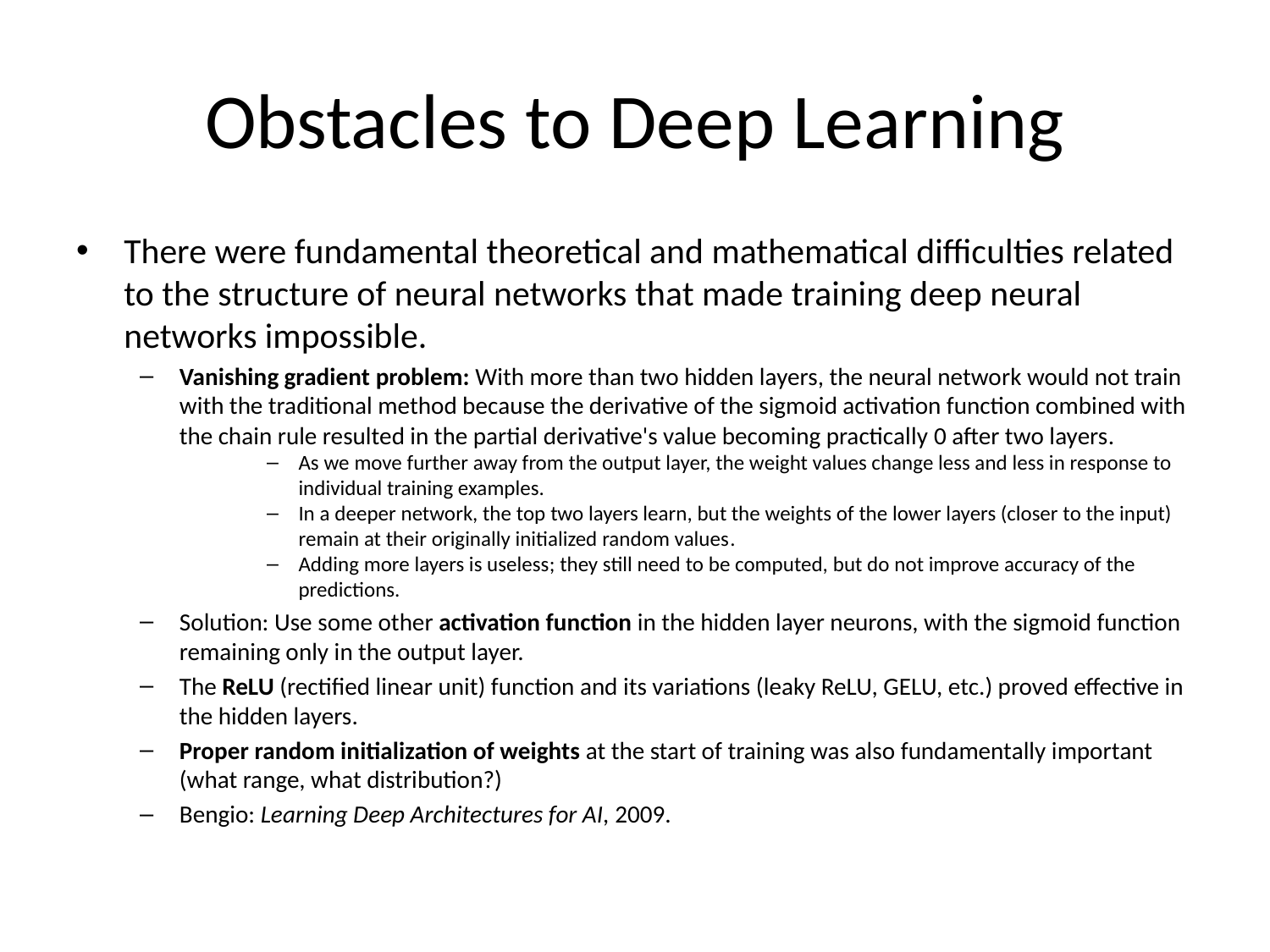

# Obstacles to Deep Learning
There were fundamental theoretical and mathematical difficulties related to the structure of neural networks that made training deep neural networks impossible.
Vanishing gradient problem: With more than two hidden layers, the neural network would not train with the traditional method because the derivative of the sigmoid activation function combined with the chain rule resulted in the partial derivative's value becoming practically 0 after two layers.
As we move further away from the output layer, the weight values change less and less in response to individual training examples.
In a deeper network, the top two layers learn, but the weights of the lower layers (closer to the input) remain at their originally initialized random values.
Adding more layers is useless; they still need to be computed, but do not improve accuracy of the predictions.
Solution: Use some other activation function in the hidden layer neurons, with the sigmoid function remaining only in the output layer.
The ReLU (rectified linear unit) function and its variations (leaky ReLU, GELU, etc.) proved effective in the hidden layers.
Proper random initialization of weights at the start of training was also fundamentally important (what range, what distribution?)
Bengio: Learning Deep Architectures for AI, 2009.